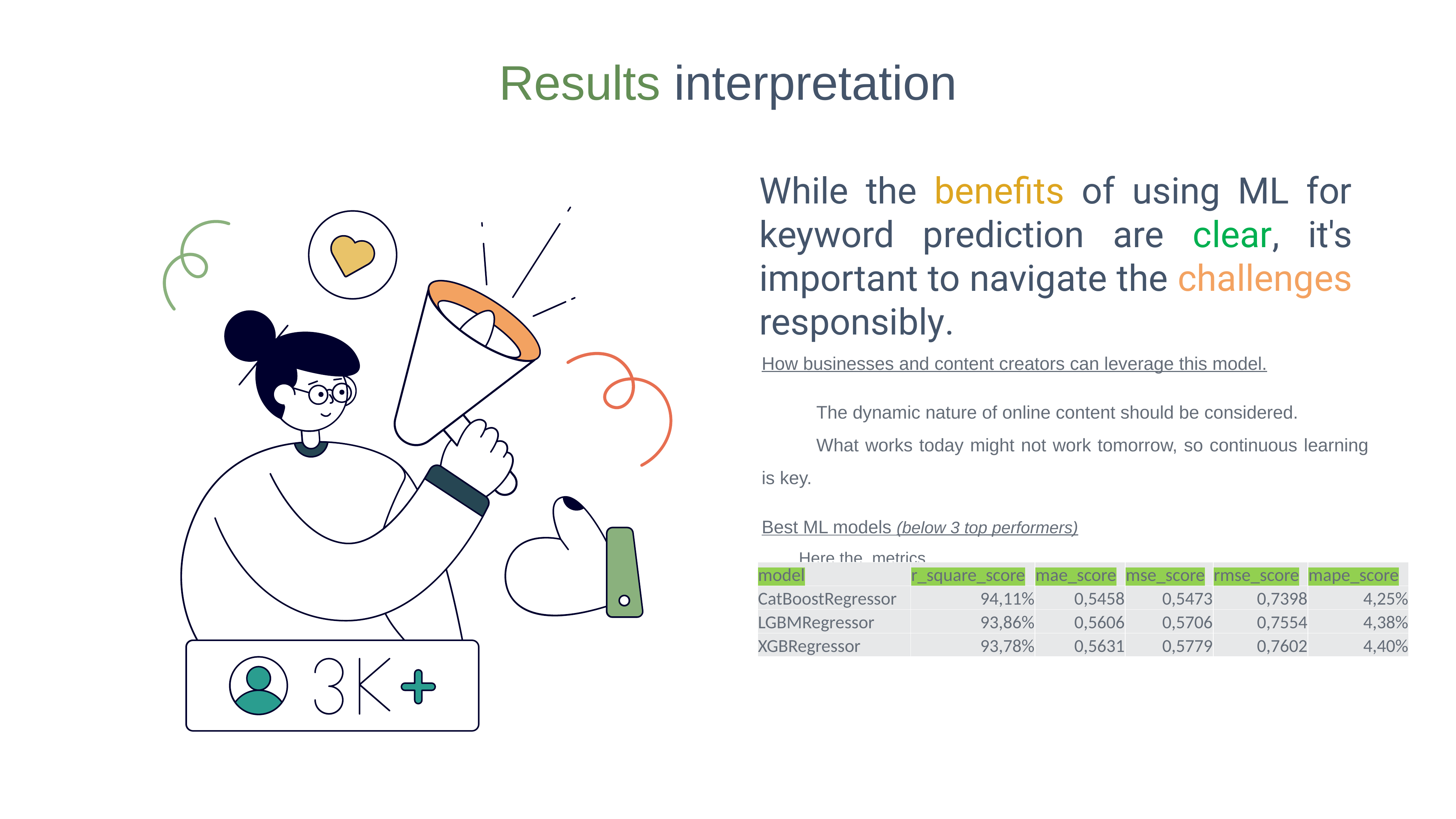

Results interpretation
While the benefits of using ML for keyword prediction are clear, it's important to navigate the challenges responsibly.

How businesses and content creators can leverage this model.

	The dynamic nature of online content should be considered.
	What works today might not work tomorrow, so continuous learning is key.

Best ML models (below 3 top performers)
        Here the  metrics

| model | r\_square\_score | mae\_score | mse\_score | rmse\_score | mape\_score |
| --- | --- | --- | --- | --- | --- |
| CatBoostRegressor | 94,11% | 0,5458 | 0,5473 | 0,7398 | 4,25% |
| LGBMRegressor | 93,86% | 0,5606 | 0,5706 | 0,7554 | 4,38% |
| XGBRegressor | 93,78% | 0,5631 | 0,5779 | 0,7602 | 4,40% |